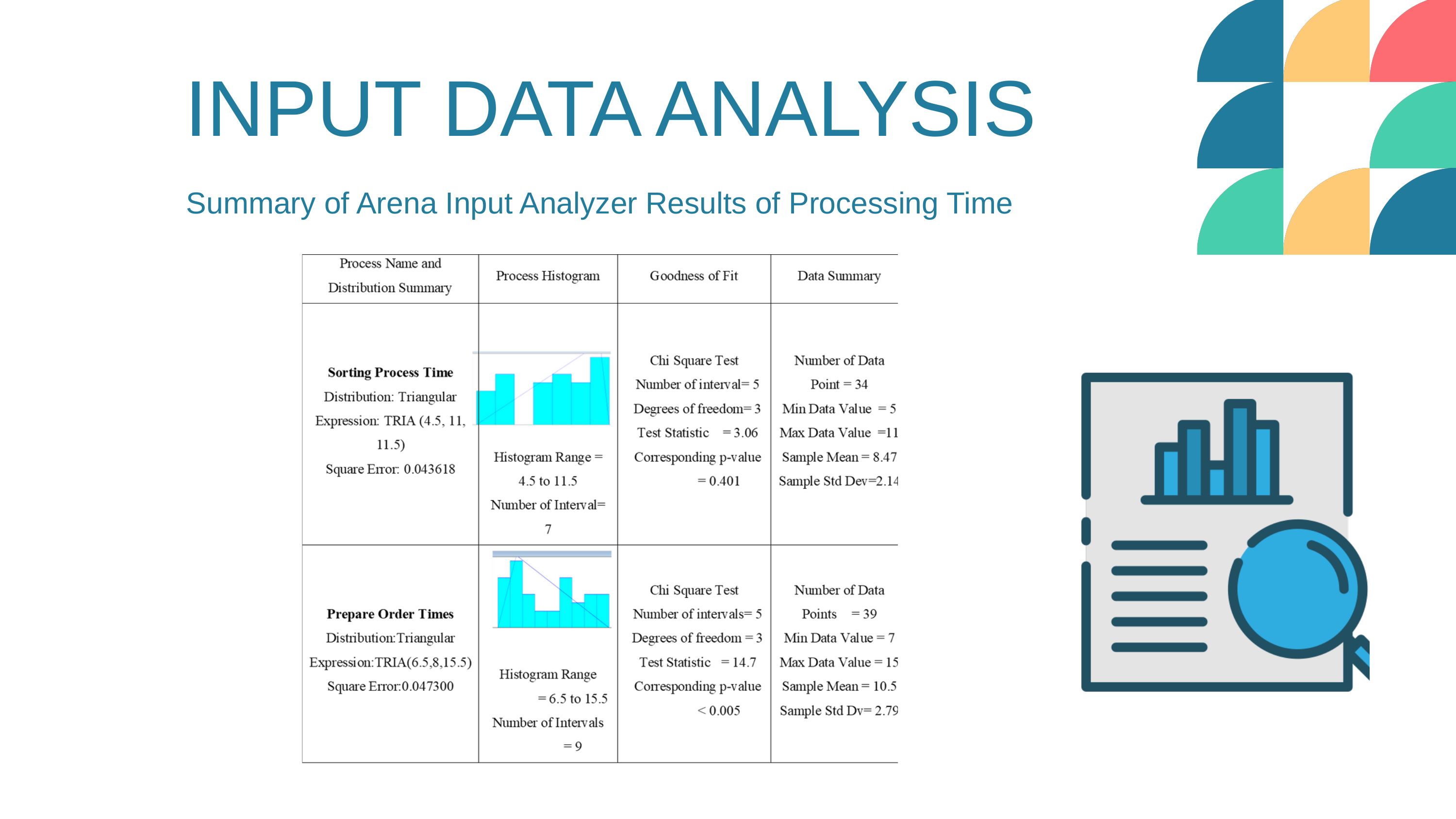

INPUT DATA ANALYSIS

Summary of Arena Input Analyzer Results of Processing Time